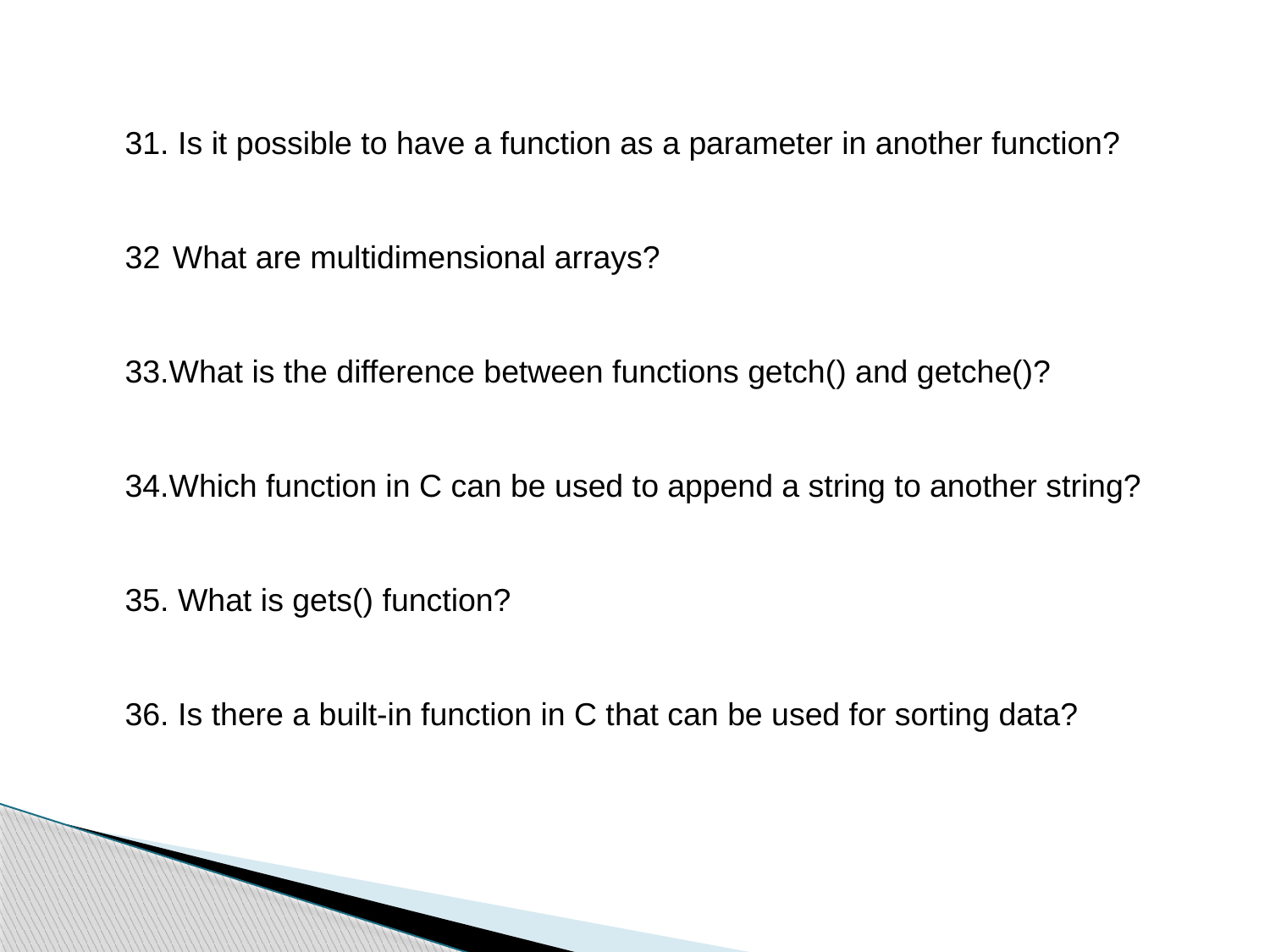

31. Is it possible to have a function as a parameter in another function?

What are multidimensional arrays?

33.What is the difference between functions getch() and getche()?

34.Which function in C can be used to append a string to another string?

35. What is gets() function?

36. Is there a built-in function in C that can be used for sorting data?